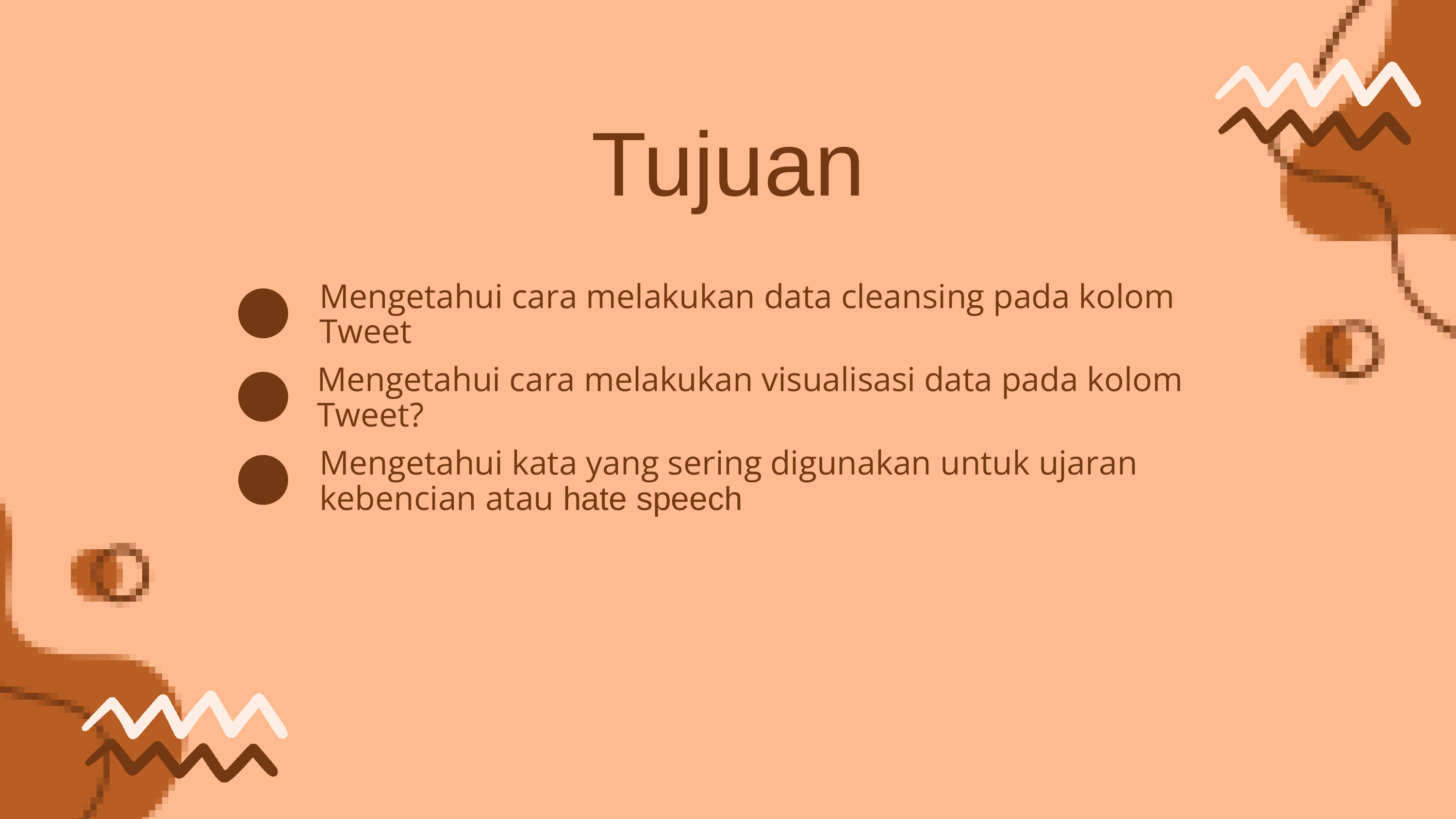

Tujuan
Mengetahui cara melakukan data cleansing pada kolom Tweet

Mengetahui cara melakukan visualisasi data pada kolom Tweet?

Mengetahui kata yang sering digunakan untuk ujaran kebencian atau hate speech